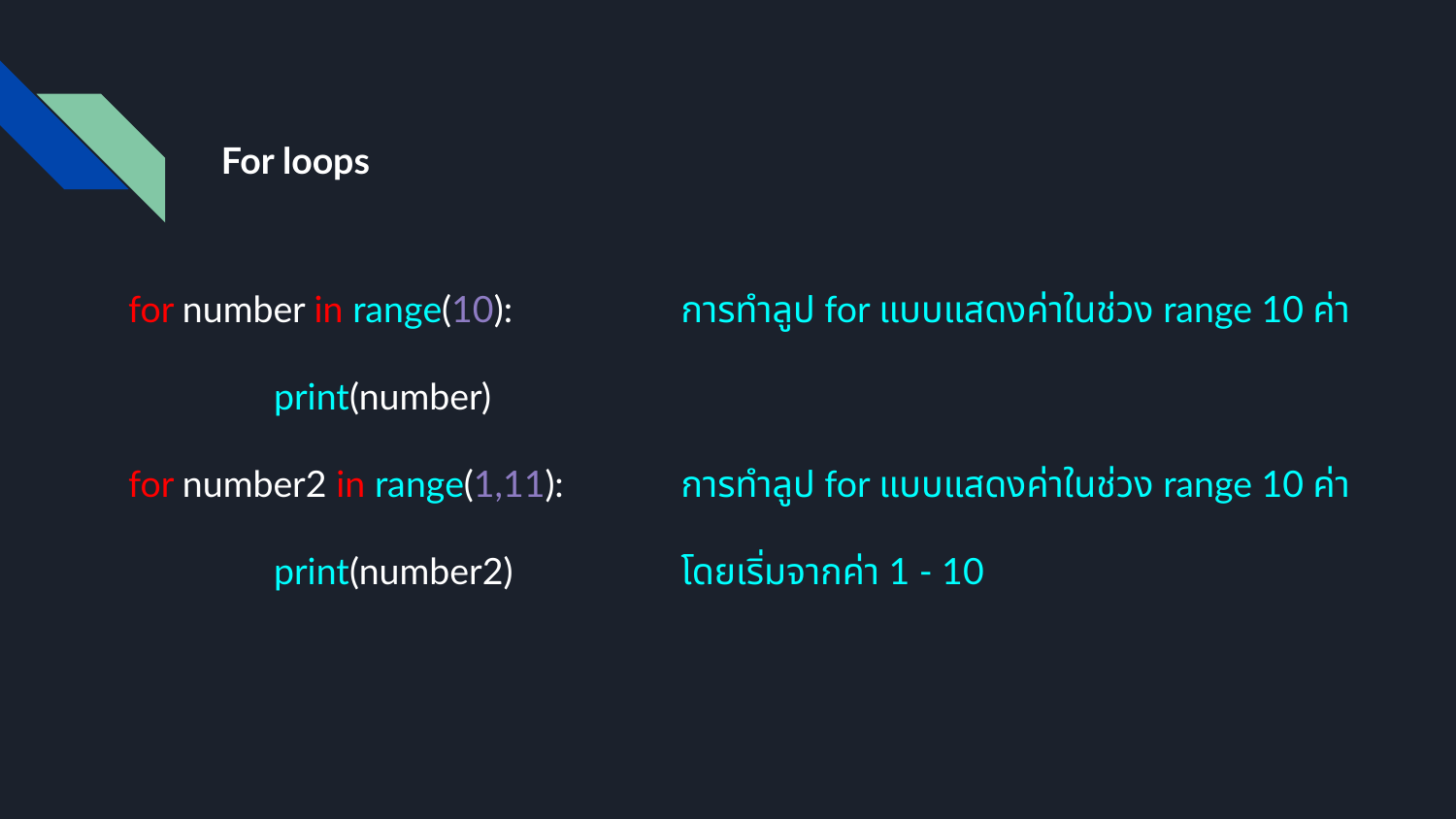

# For loops
for number in range(10):

	print(number)

for number2 in range(1,11):

	print(number2)
การทำลูป for แบบแสดงค่าในช่วง range 10 ค่า

การทำลูป for แบบแสดงค่าในช่วง range 10 ค่า

โดยเริ่มจากค่า 1 - 10